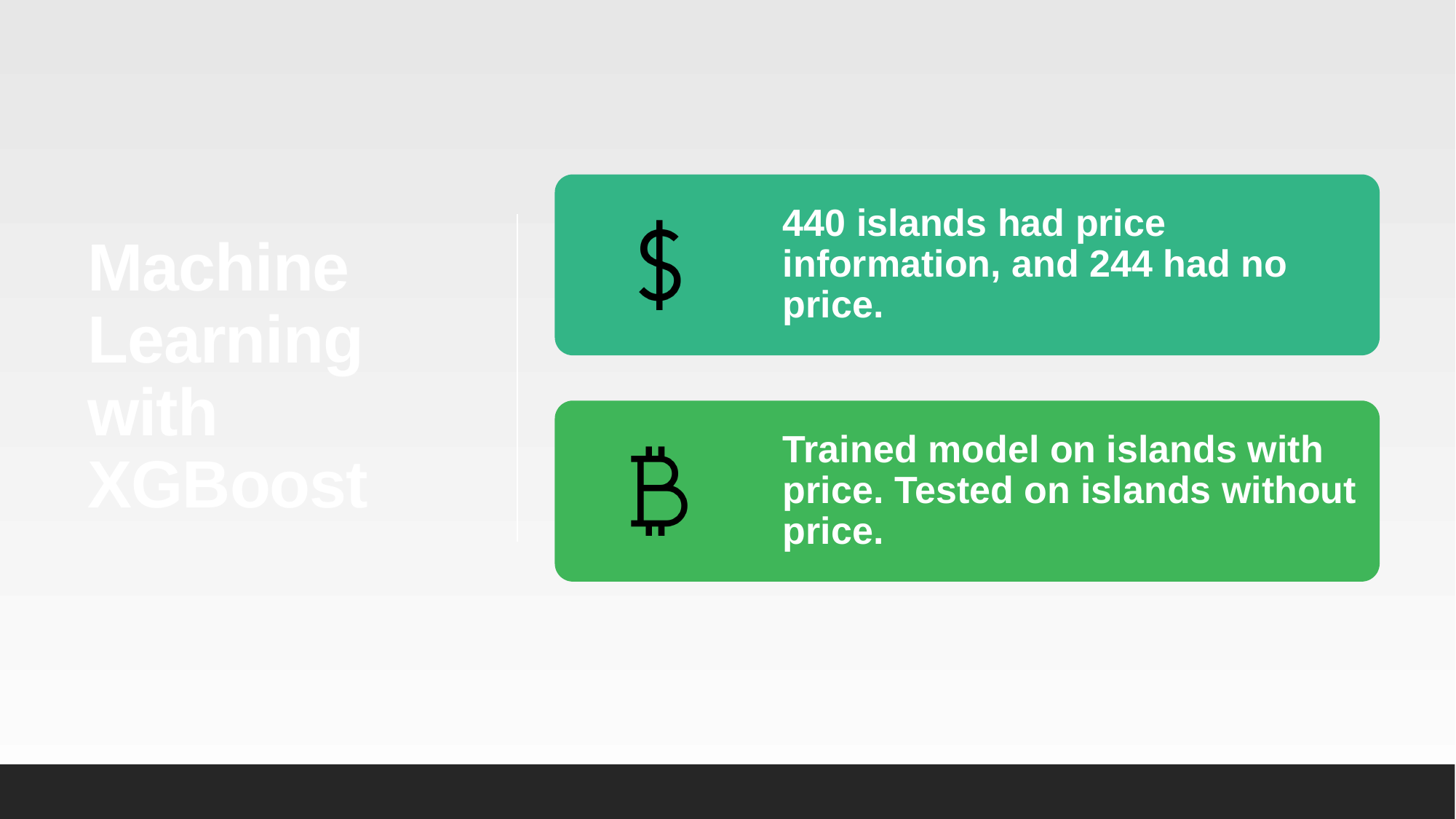

# Machine Learning with XGBoost
440 islands had price information, and 244 had no price.
Trained model on islands with price. Tested on islands without price.